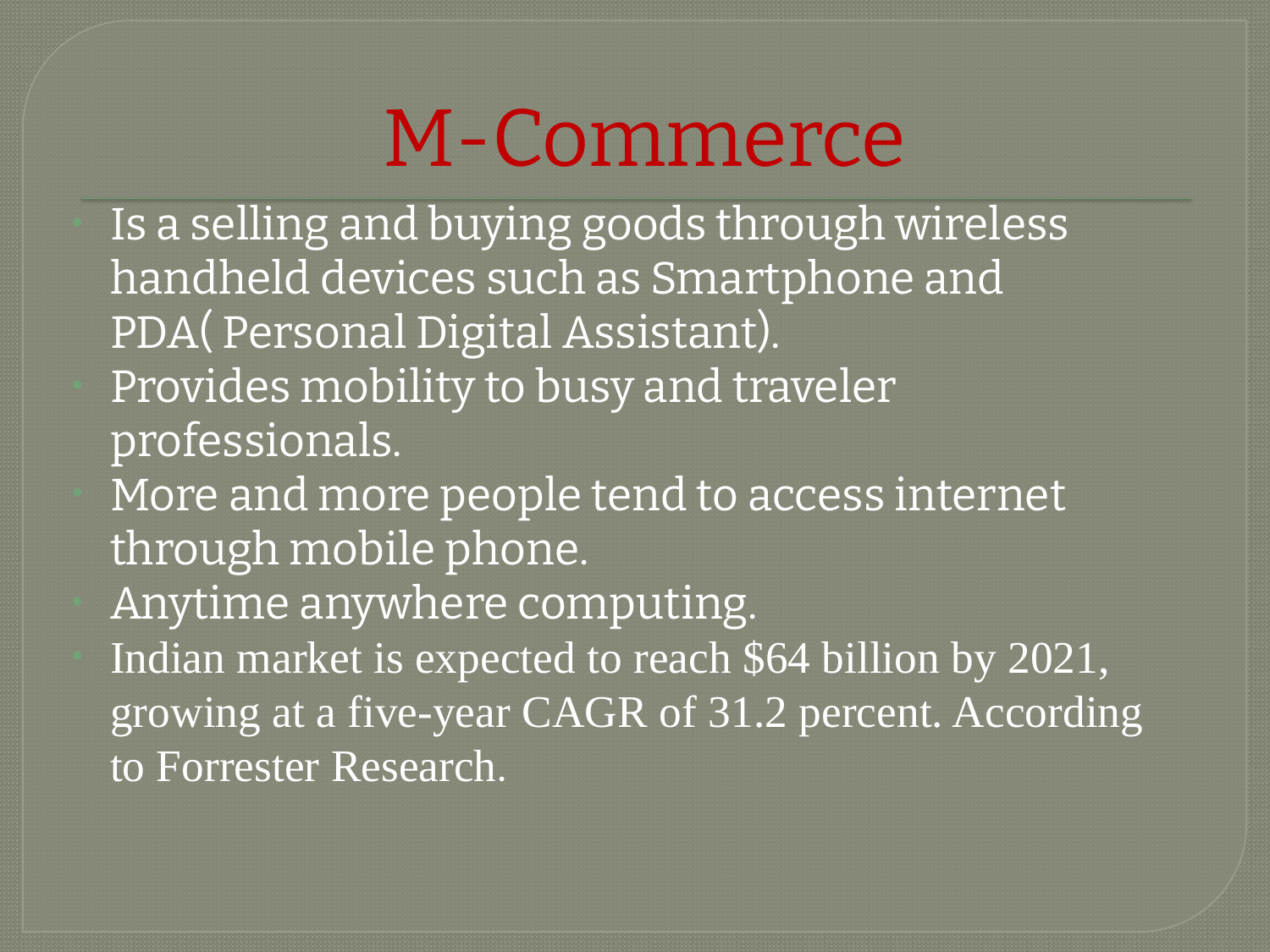

# M-Commerce
Is a selling and buying goods through wireless handheld devices such as Smartphone and PDA( Personal Digital Assistant).
Provides mobility to busy and traveler professionals.
More and more people tend to access internet  through mobile phone.
Anytime anywhere computing.
Indian market is expected to reach $64 billion by 2021, growing at a five-year CAGR of 31.2 percent. According to Forrester Research.